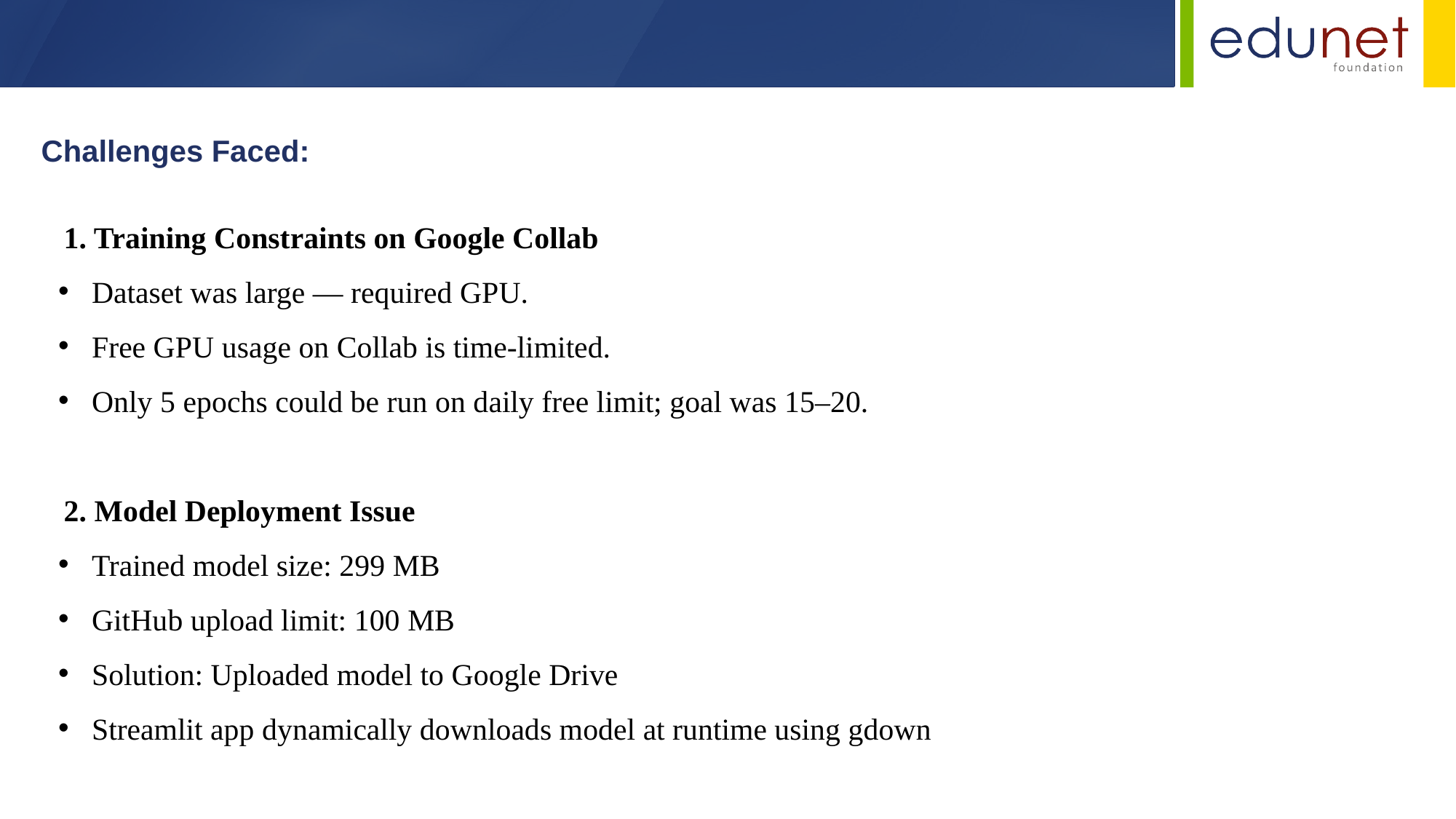

Challenges Faced:
 1. Training Constraints on Google Collab
 Dataset was large — required GPU.
 Free GPU usage on Collab is time-limited.
 Only 5 epochs could be run on daily free limit; goal was 15–20.

 2. Model Deployment Issue
 Trained model size: 299 MB
 GitHub upload limit: 100 MB
 Solution: Uploaded model to Google Drive
 Streamlit app dynamically downloads model at runtime using gdown